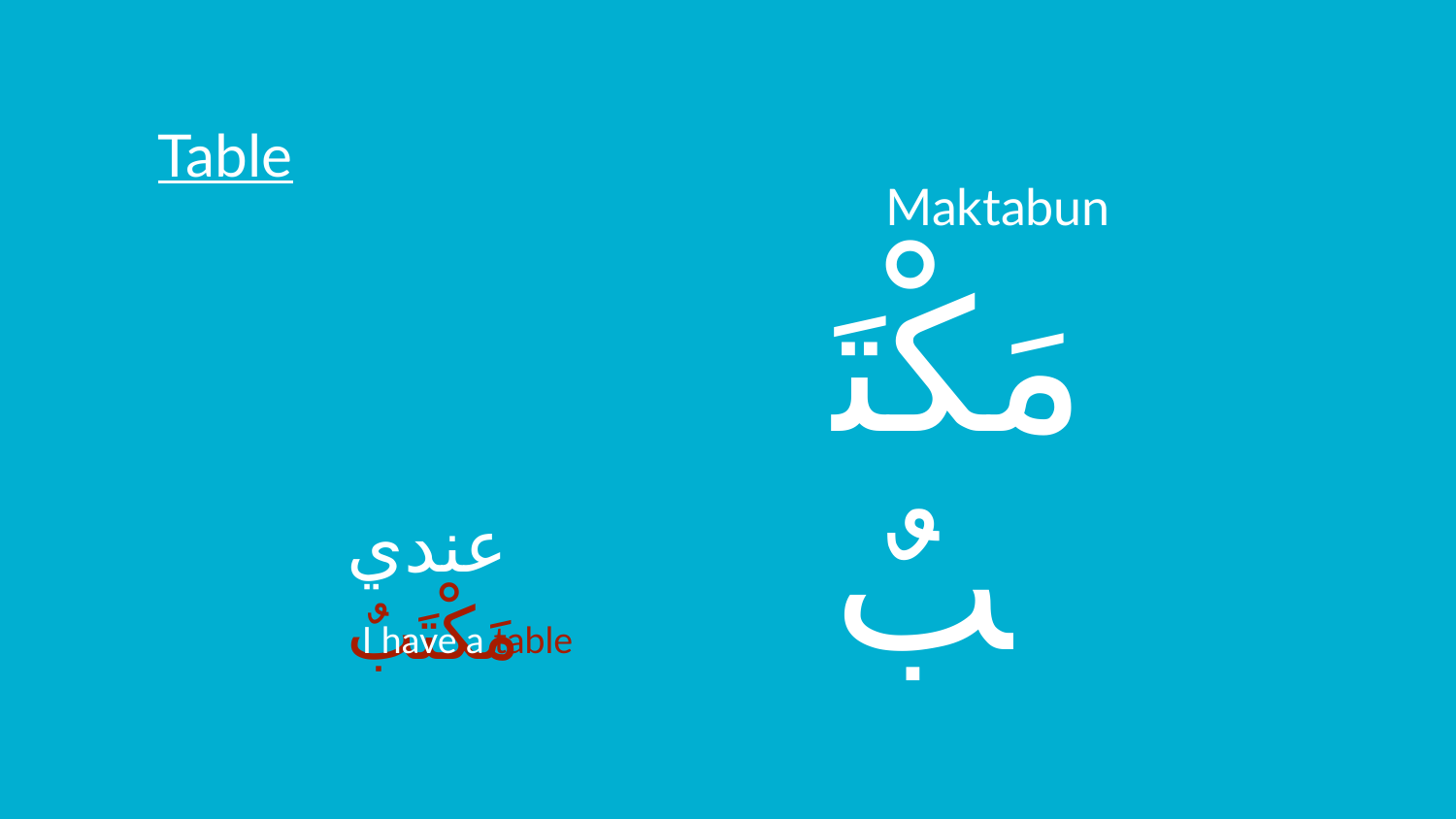

Table
Maktabun
مَكْتَبٌ
عندي مَكْتَبٌ
I have a table